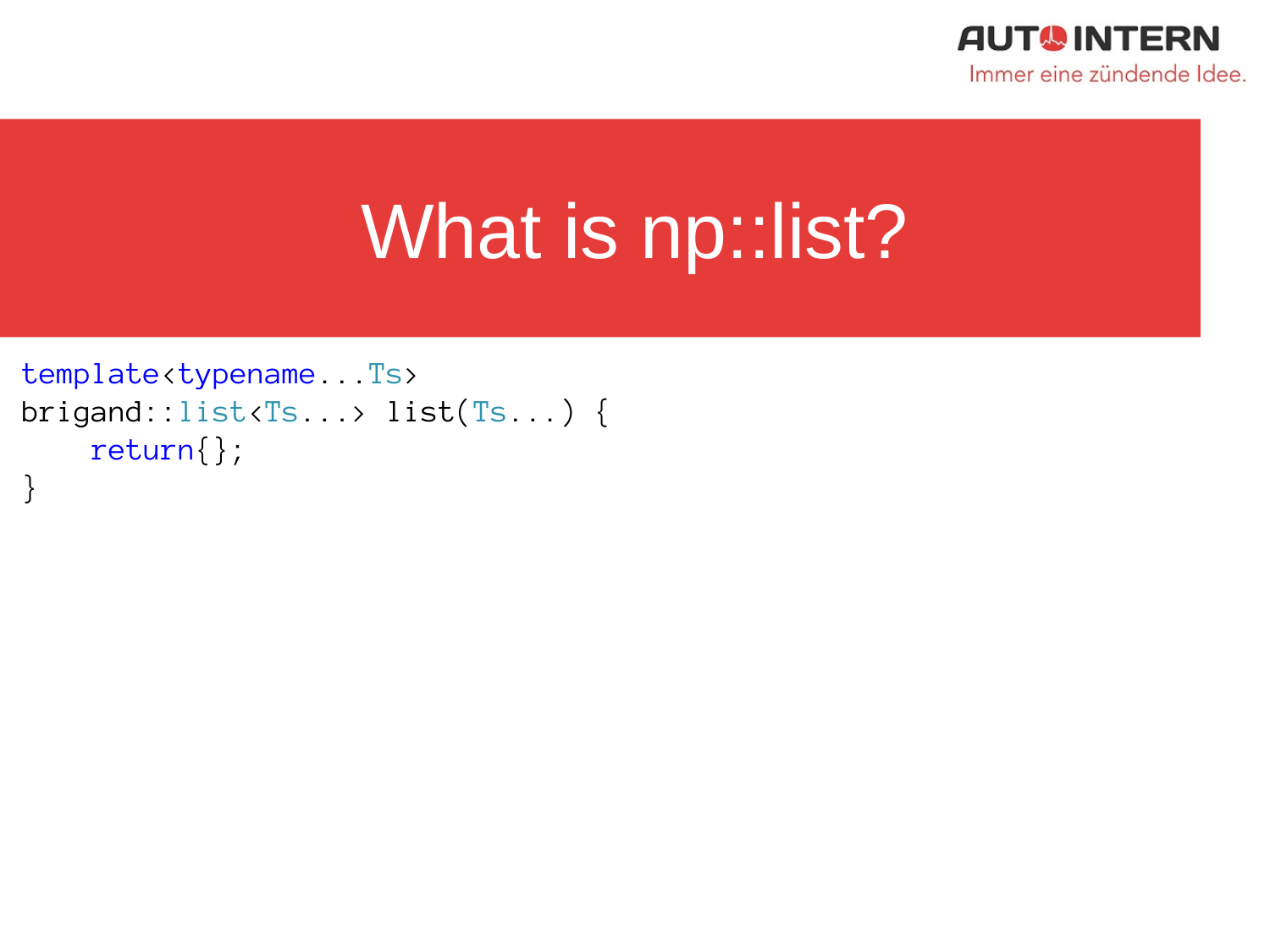

# What is np::list?
template<typename...Ts>
brigand::list<Ts...> list(Ts...) {
    return{};
}